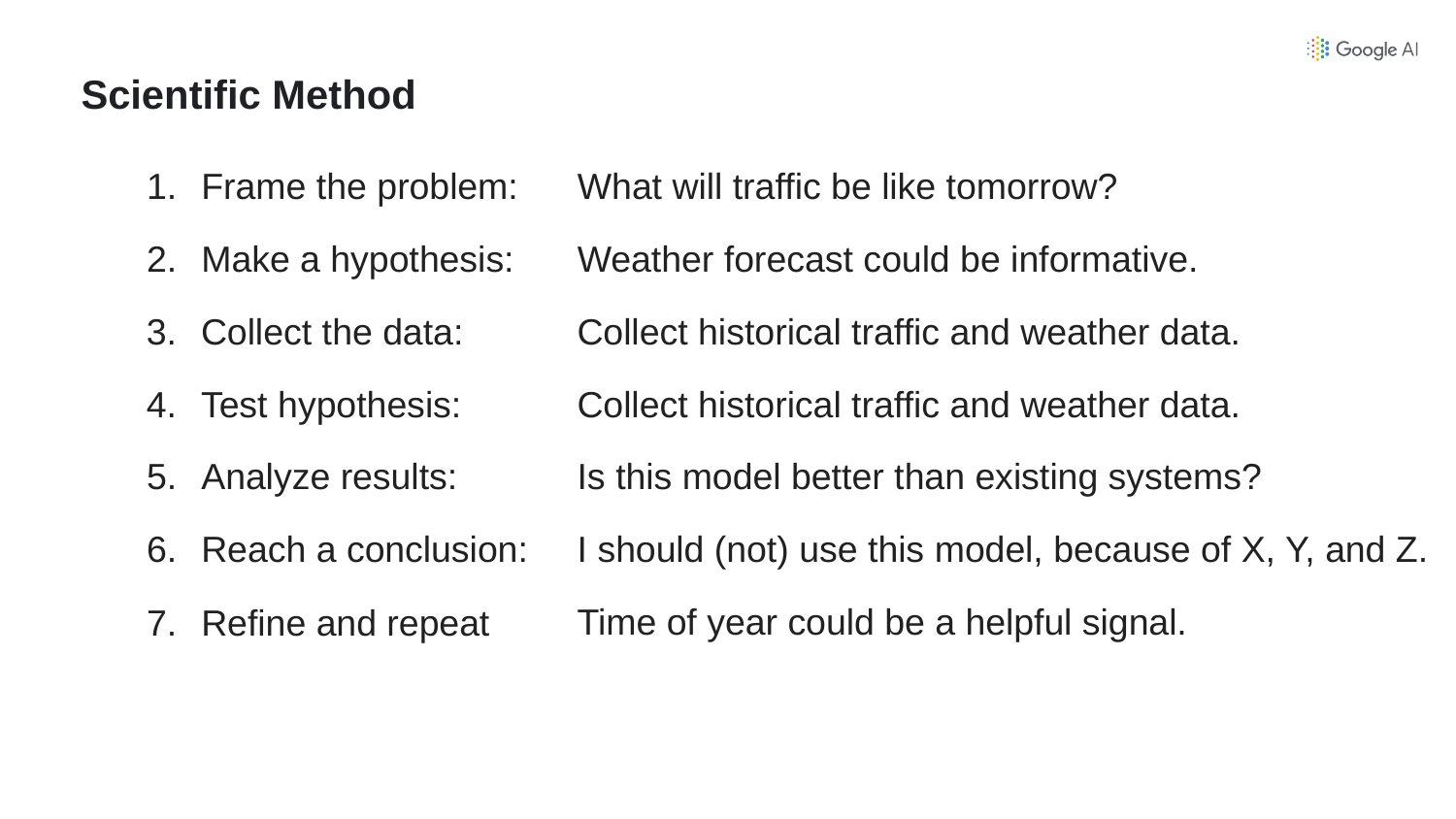

# Scientific Method
Frame the problem:
What will traffic be like tomorrow?
Make a hypothesis:
Weather forecast could be informative.
Collect historical traffic and weather data.
Collect the data:

Collect historical traffic and weather data.
Test hypothesis:

Analyze results:
Is this model better than existing systems?
Reach a conclusion:
I should (not) use this model, because of X, Y, and Z.
Time of year could be a helpful signal.
Refine and repeat